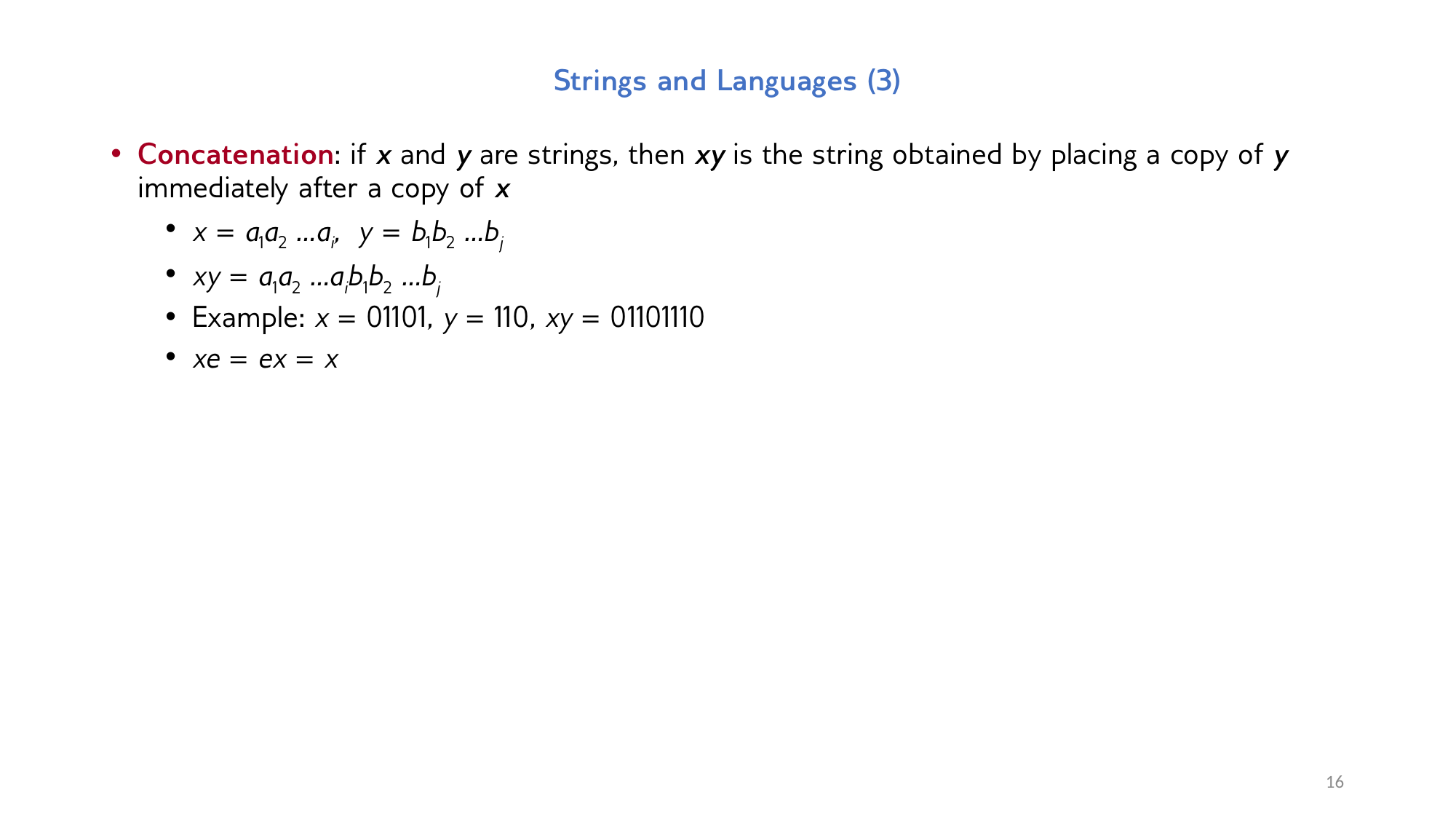

# Strings and Languages (3)
Concatenation: if x and y are strings, then xy is the string obtained by placing a copy of y immediately after a copy of x
x = a1a2 …ai,  y = b1b2 …bj
xy = a1a2 …aib1b2 …bj
Example: x = 01101, y = 110, xy = 01101110
xe = ex = x
16